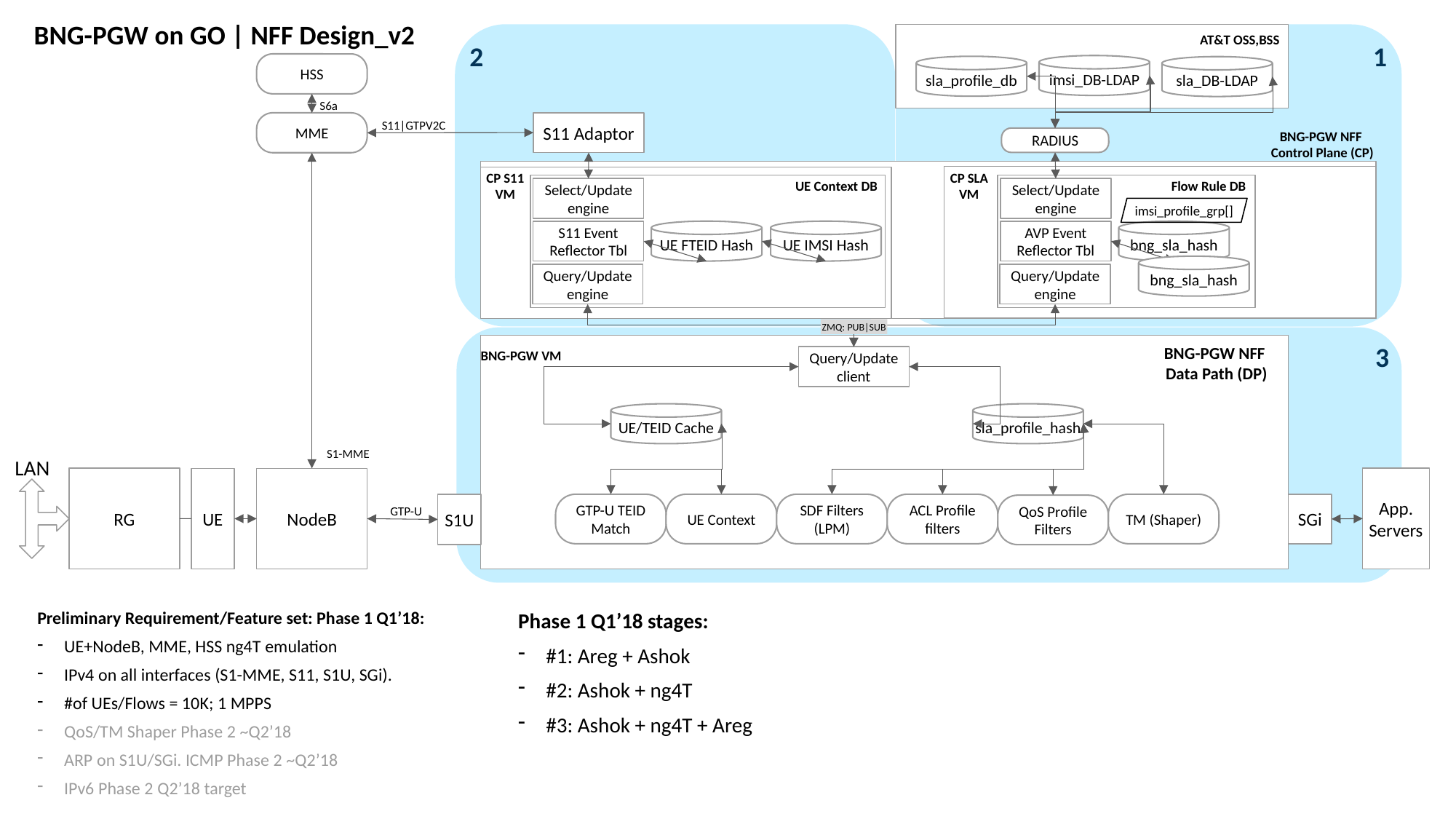

BNG-PGW on GO | NFF Design_v2
2
1
AT&T OSS,BSS

HSS
imsi_DB-LDAP
sla_profile_db
sla_DB-LDAP
S6a
S11 Adaptor
MME
S11|GTPV2C
BNG-PGW NFF
Control Plane (CP)
RADIUS

CP S11 VM
CP SLA VM

UE Context DB
Flow Rule DB

Select/Update engine
Select/Update engine
imsi_profile_grp[]
S11 Event Reflector Tbl
UE FTEID Hash
UE IMSI Hash
AVP Event Reflector Tbl
bng_sla_hash
bng_sla_hash
Query/Update engine
Query/Update engine
ZMQ: PUB|SUB
3
BNG-PGW NFF
Data Path (DP)

BNG-PGW VM
Query/Update client
sla_profile_hash
UE/TEID Cache
S1-MME
LAN
App.
Servers
RG
UE
NodeB

SGi
S1U
GTP-U TEID Match
UE Context
SDF Filters (LPM)
ACL Profile filters
TM (Shaper)
QoS Profile Filters
GTP-U
Preliminary Requirement/Feature set: Phase 1 Q1’18:
UE+NodeB, MME, HSS ng4T emulation
IPv4 on all interfaces (S1-MME, S11, S1U, SGi).
#of UEs/Flows = 10K; 1 MPPS
QoS/TM Shaper Phase 2 ~Q2’18
ARP on S1U/SGi. ICMP Phase 2 ~Q2’18
IPv6 Phase 2 Q2’18 target
Phase 1 Q1’18 stages:
#1: Areg + Ashok
#2: Ashok + ng4T
#3: Ashok + ng4T + Areg